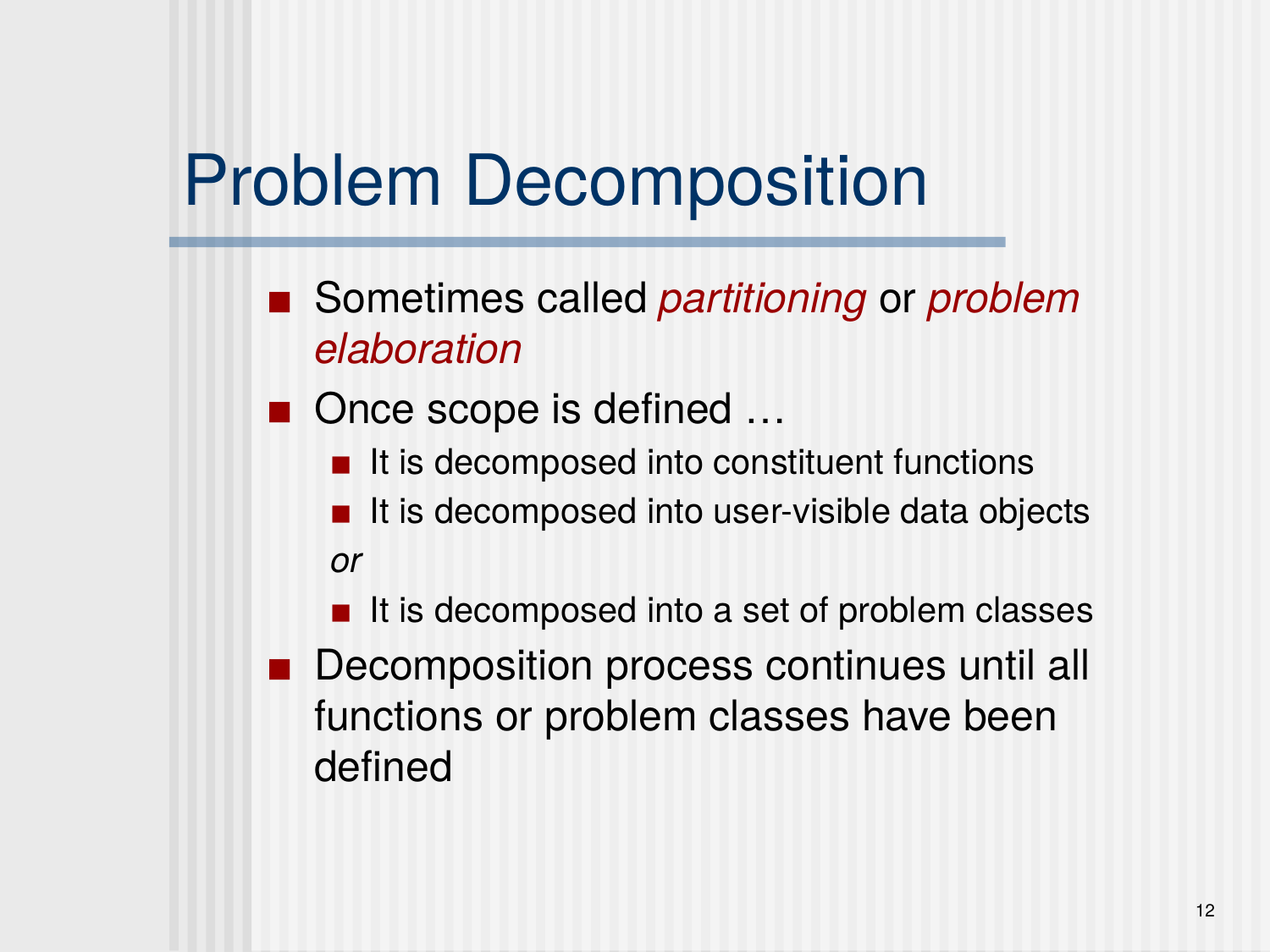

# Problem Decomposition
Sometimes called partitioning or problem elaboration
Once scope is defined …
It is decomposed into constituent functions
It is decomposed into user-visible data objects
or
It is decomposed into a set of problem classes
Decomposition process continues until all functions or problem classes have been defined

12